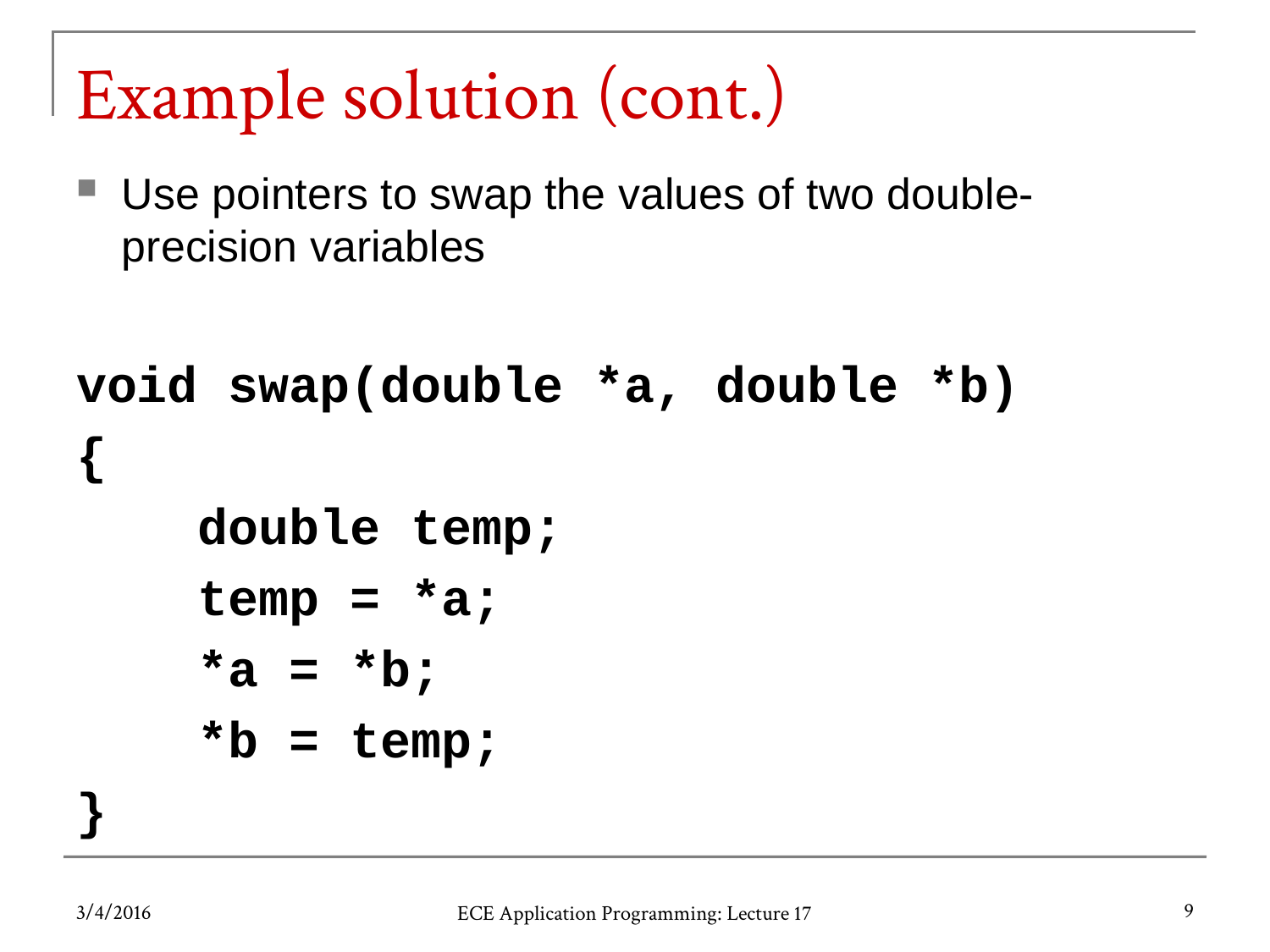

# Example solution (cont.)
Use pointers to swap the values of two double-precision variables

void swap(double *a, double *b)
{
	double temp;
	temp = *a;
	*a = *b;
	*b = temp;
}
3/4/2016
9
ECE Application Programming: Lecture 17